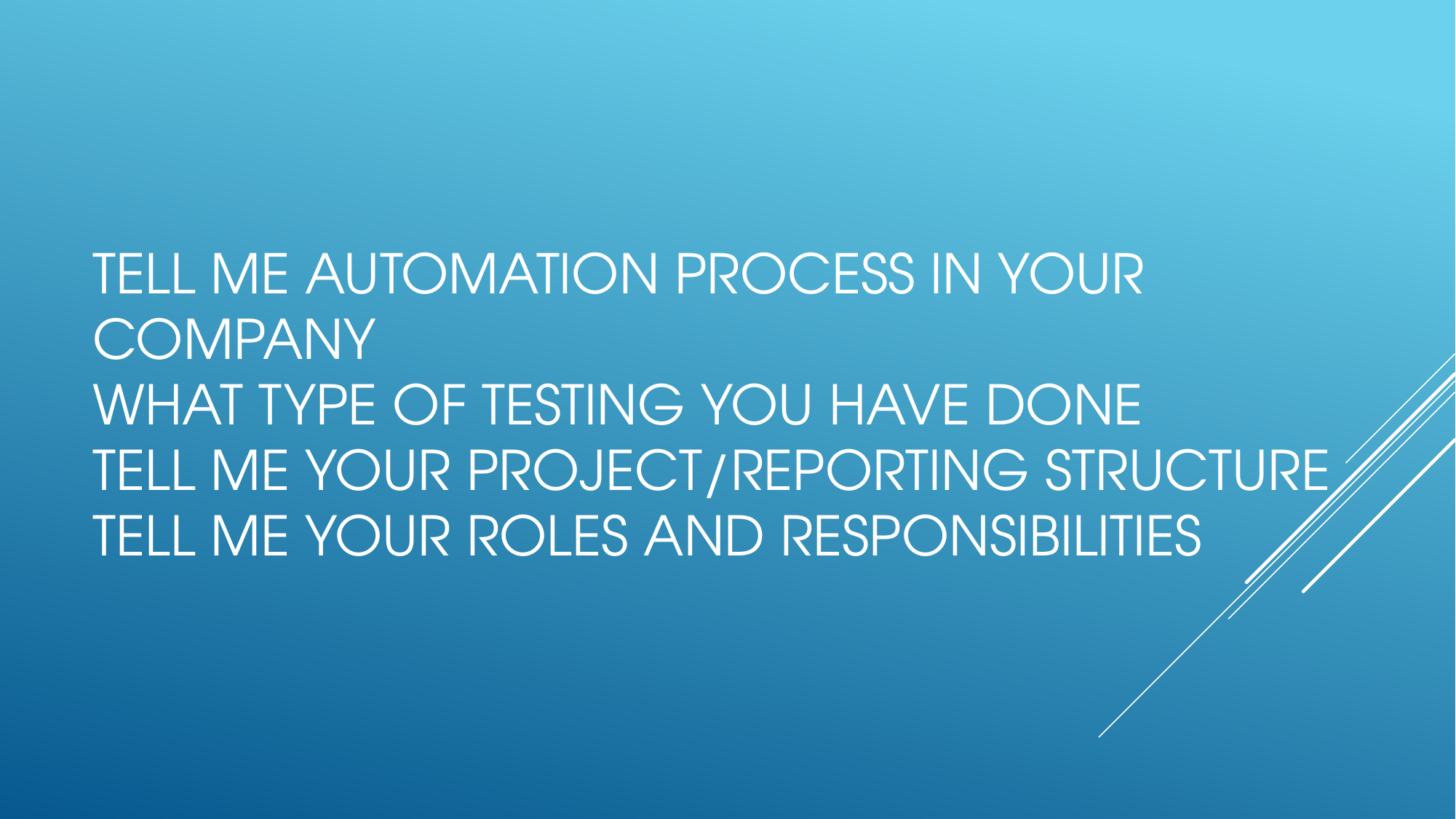

# Tell me Automation process in your company what type of testing you have done tell me your project/reporting structure Tell me your roles and responsibilities